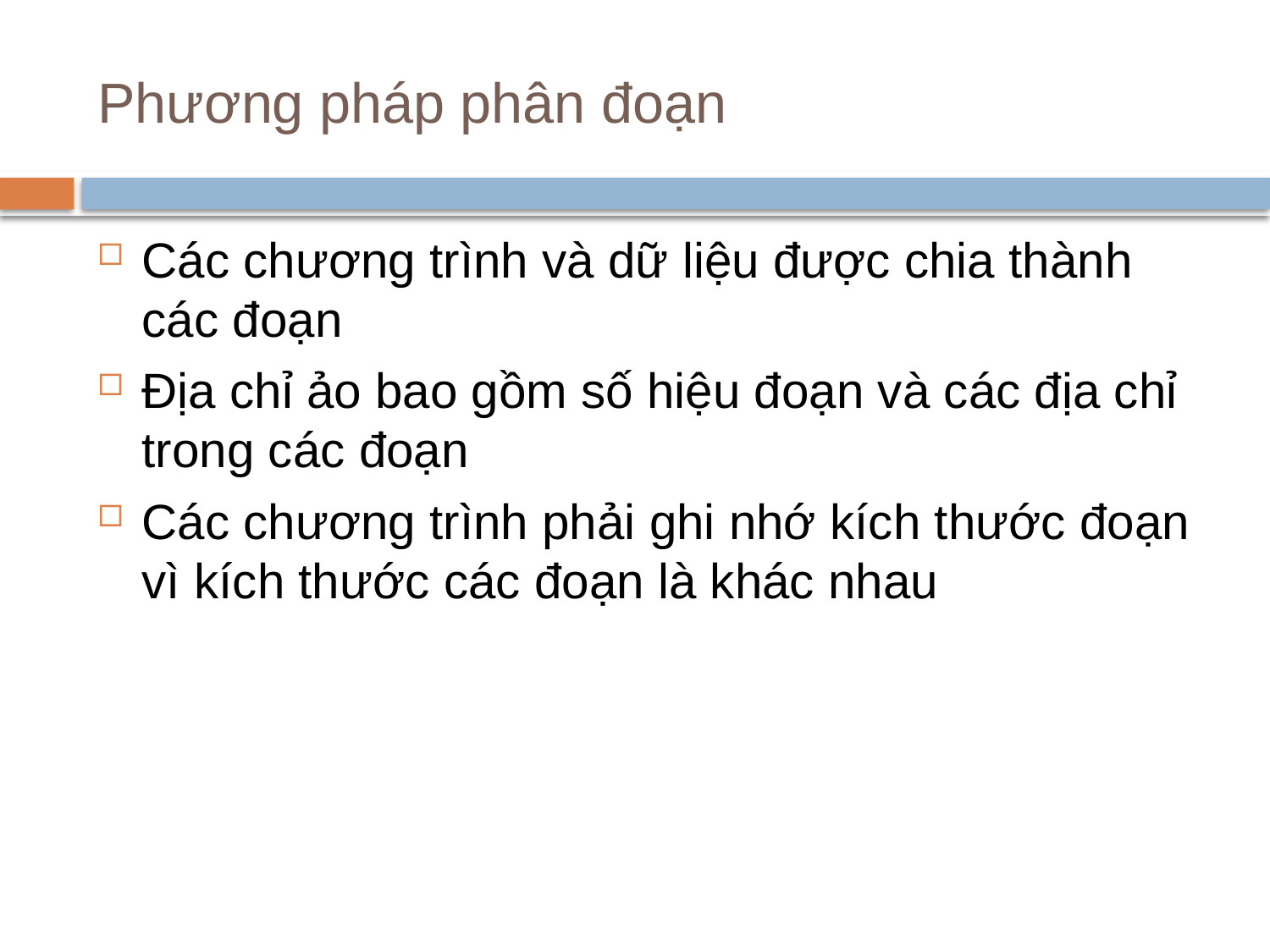

# Phương pháp phân đoạn
Các chương trình và dữ liệu được chia thành các đoạn
Địa chỉ ảo bao gồm số hiệu đoạn và các địa chỉ trong các đoạn
Các chương trình phải ghi nhớ kích thước đoạn vì kích thước các đoạn là khác nhau